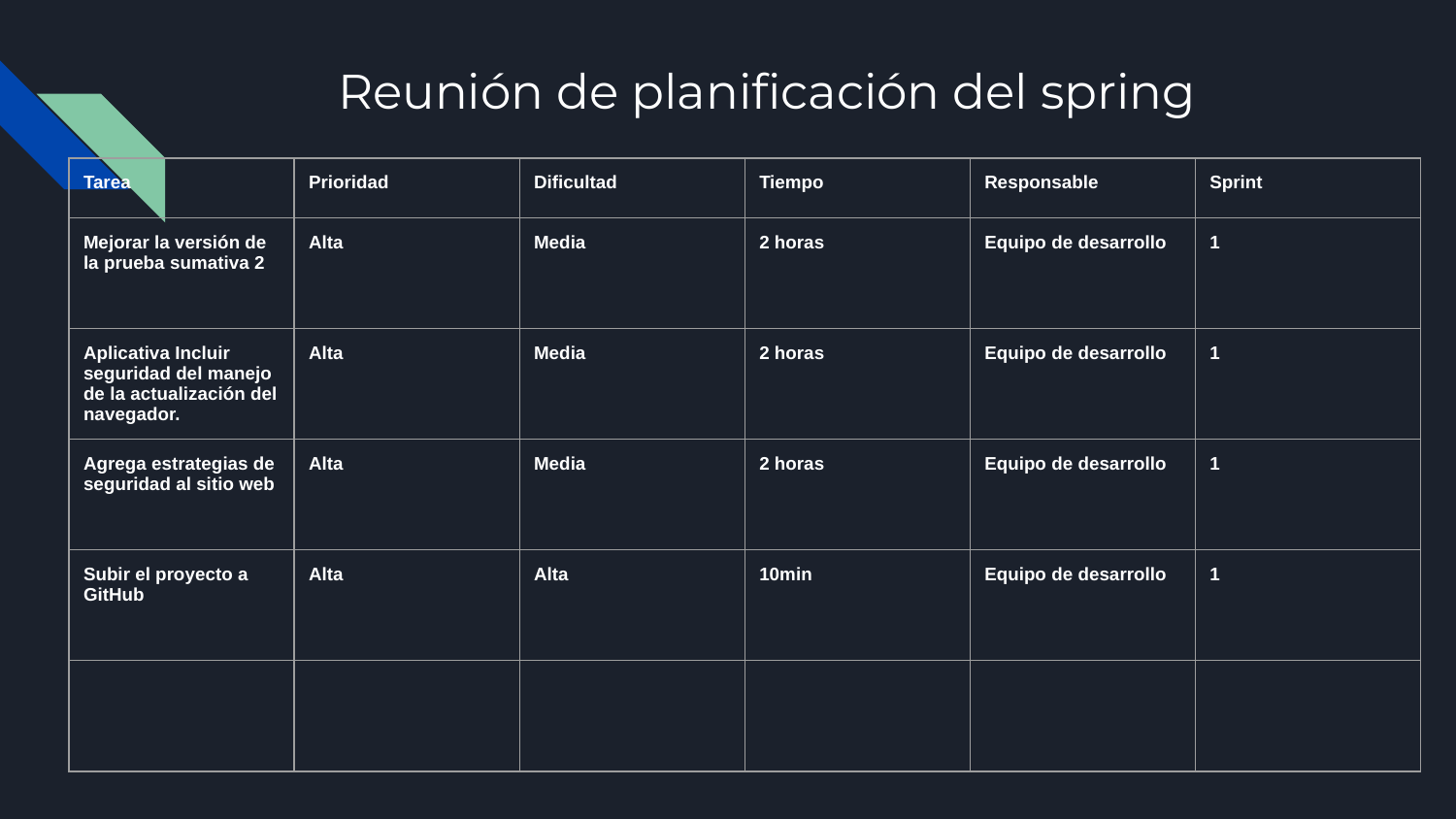

# Reunión de planificación del spring
| Tarea | Prioridad | Dificultad | Tiempo | Responsable | Sprint |
| --- | --- | --- | --- | --- | --- |
| Mejorar la versión de la prueba sumativa 2 | Alta | Media | 2 horas | Equipo de desarrollo | 1 |
| Aplicativa Incluir seguridad del manejo de la actualización del navegador. | Alta | Media | 2 horas | Equipo de desarrollo | 1 |
| Agrega estrategias de seguridad al sitio web | Alta | Media | 2 horas | Equipo de desarrollo | 1 |
| Subir el proyecto a GitHub | Alta | Alta | 10min | Equipo de desarrollo | 1 |
|  |  |  |  |  |  |